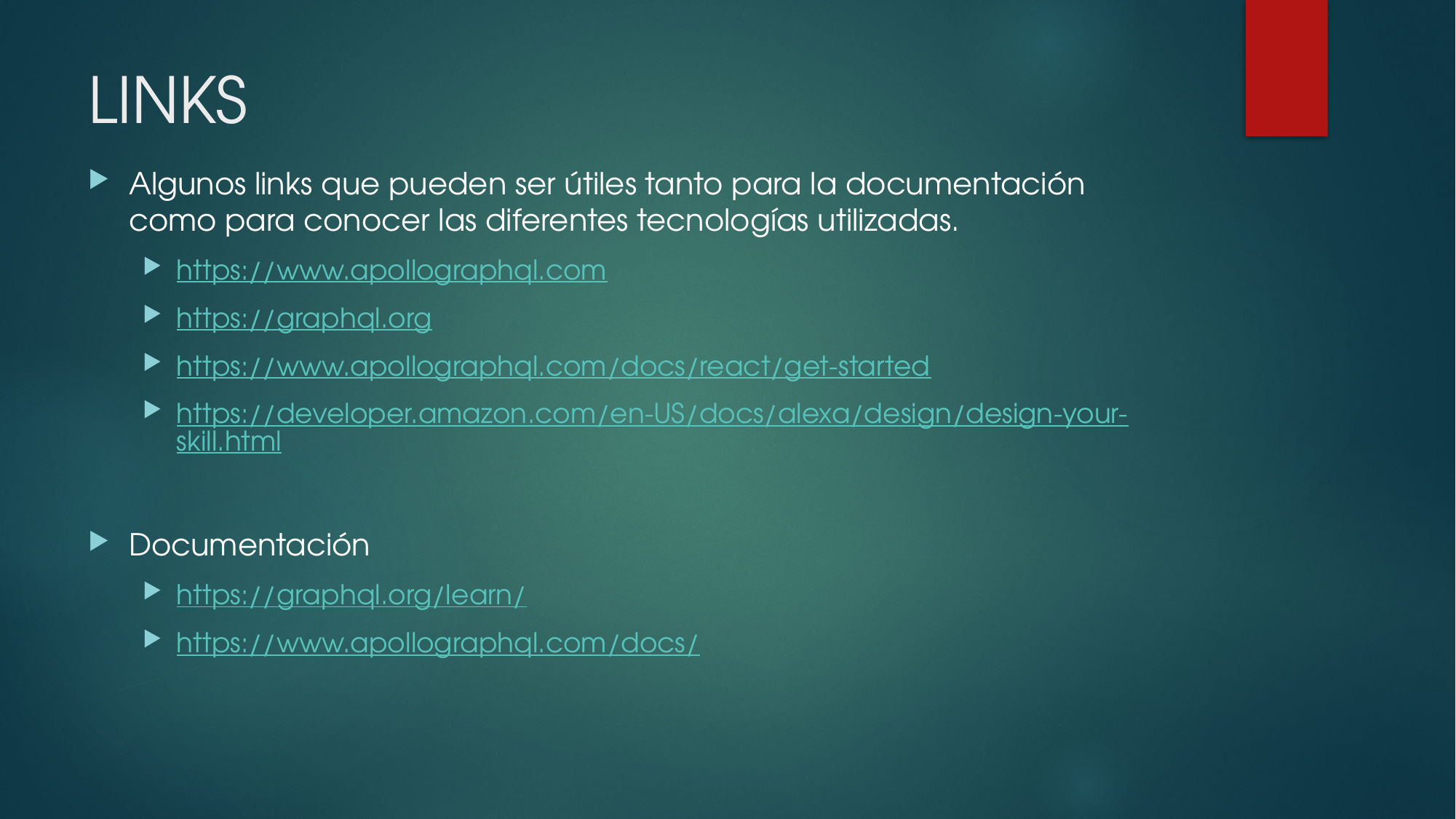

# LINKS
Algunos links que pueden ser útiles tanto para la documentación como para conocer las diferentes tecnologías utilizadas.
https://www.apollographql.com
https://graphql.org
https://www.apollographql.com/docs/react/get-started
https://developer.amazon.com/en-US/docs/alexa/design/design-your-skill.html

Documentación
https://graphql.org/learn/
https://www.apollographql.com/docs/